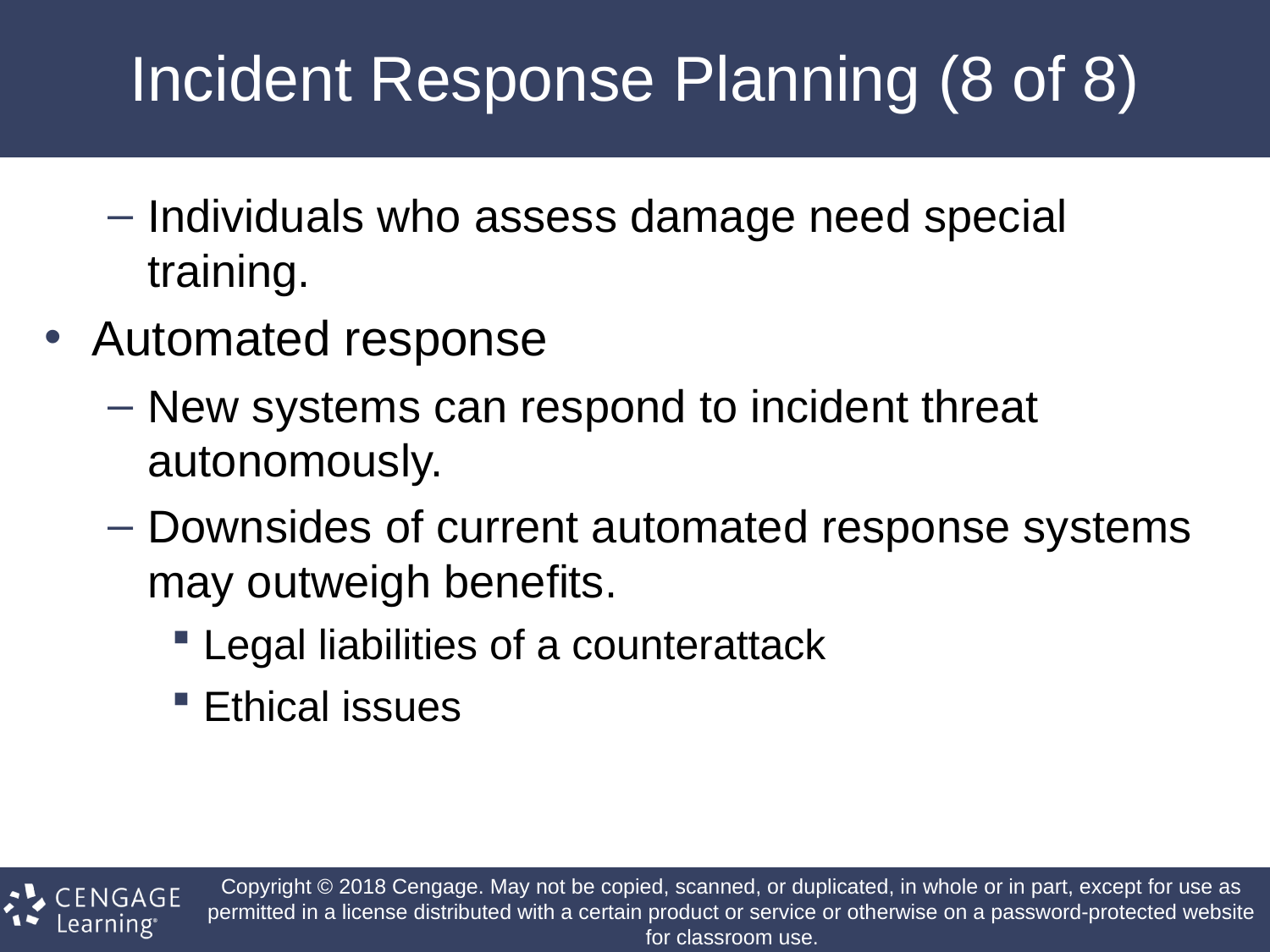

# Incident Response Planning (8 of 8)
Individuals who assess damage need special training.
Automated response
New systems can respond to incident threat autonomously.
Downsides of current automated response systems may outweigh benefits.
Legal liabilities of a counterattack
Ethical issues